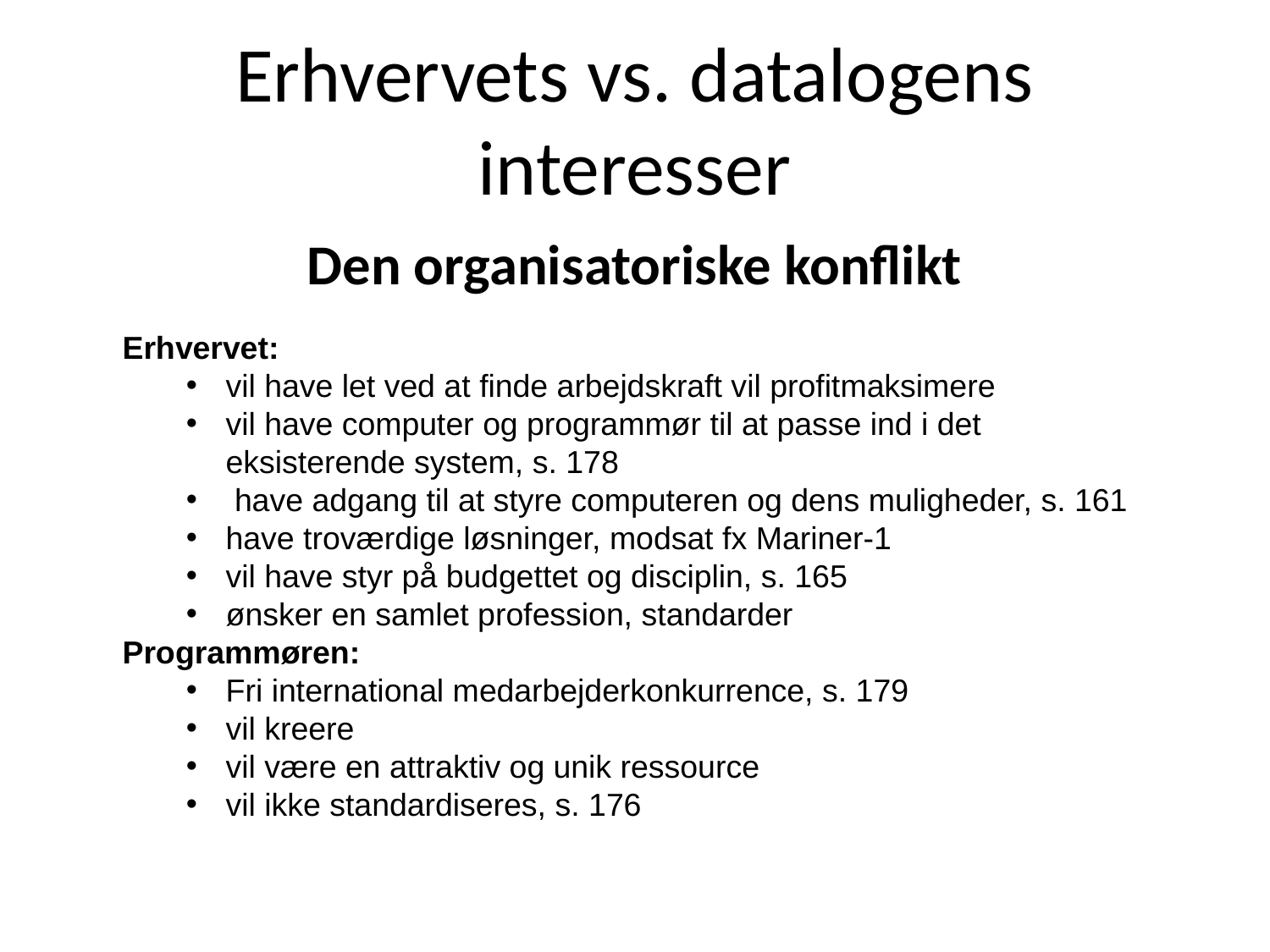

Erhvervets vs. datalogens interesser
Den organisatoriske konflikt

Erhvervet:
vil have let ved at finde arbejdskraft vil profitmaksimere
vil have computer og programmør til at passe ind i det eksisterende system, s. 178
 have adgang til at styre computeren og dens muligheder, s. 161
have troværdige løsninger, modsat fx Mariner-1
vil have styr på budgettet og disciplin, s. 165
ønsker en samlet profession, standarder
Programmøren:
Fri international medarbejderkonkurrence, s. 179
vil kreere
vil være en attraktiv og unik ressource
vil ikke standardiseres, s. 176